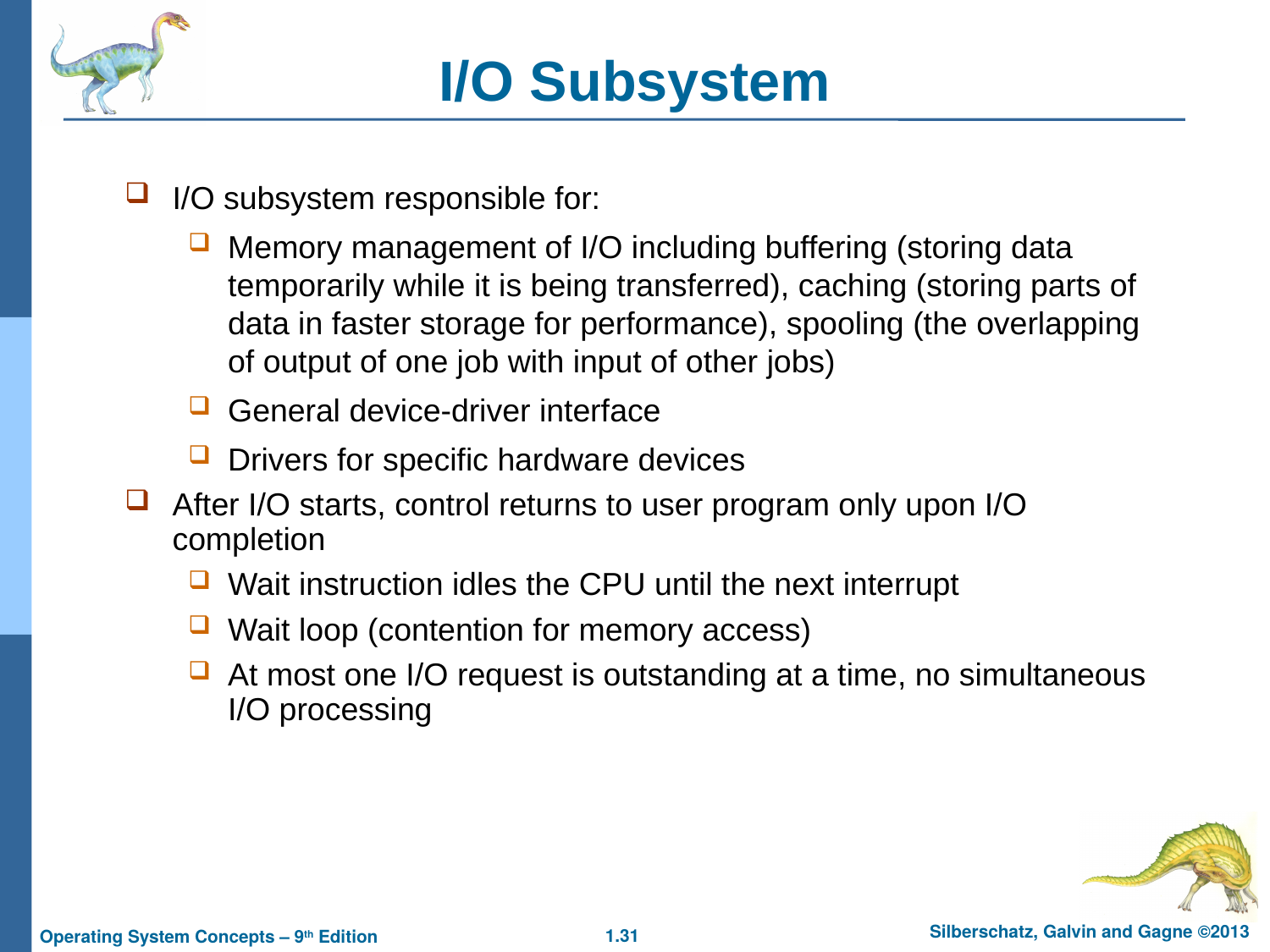

I/O Subsystem
I/O subsystem responsible for:
Memory management of I/O including buffering (storing data temporarily while it is being transferred), caching (storing parts of data in faster storage for performance), spooling (the overlapping of output of one job with input of other jobs)
General device-driver interface
Drivers for specific hardware devices
After I/O starts, control returns to user program only upon I/O completion
Wait instruction idles the CPU until the next interrupt
Wait loop (contention for memory access)
At most one I/O request is outstanding at a time, no simultaneous I/O processing